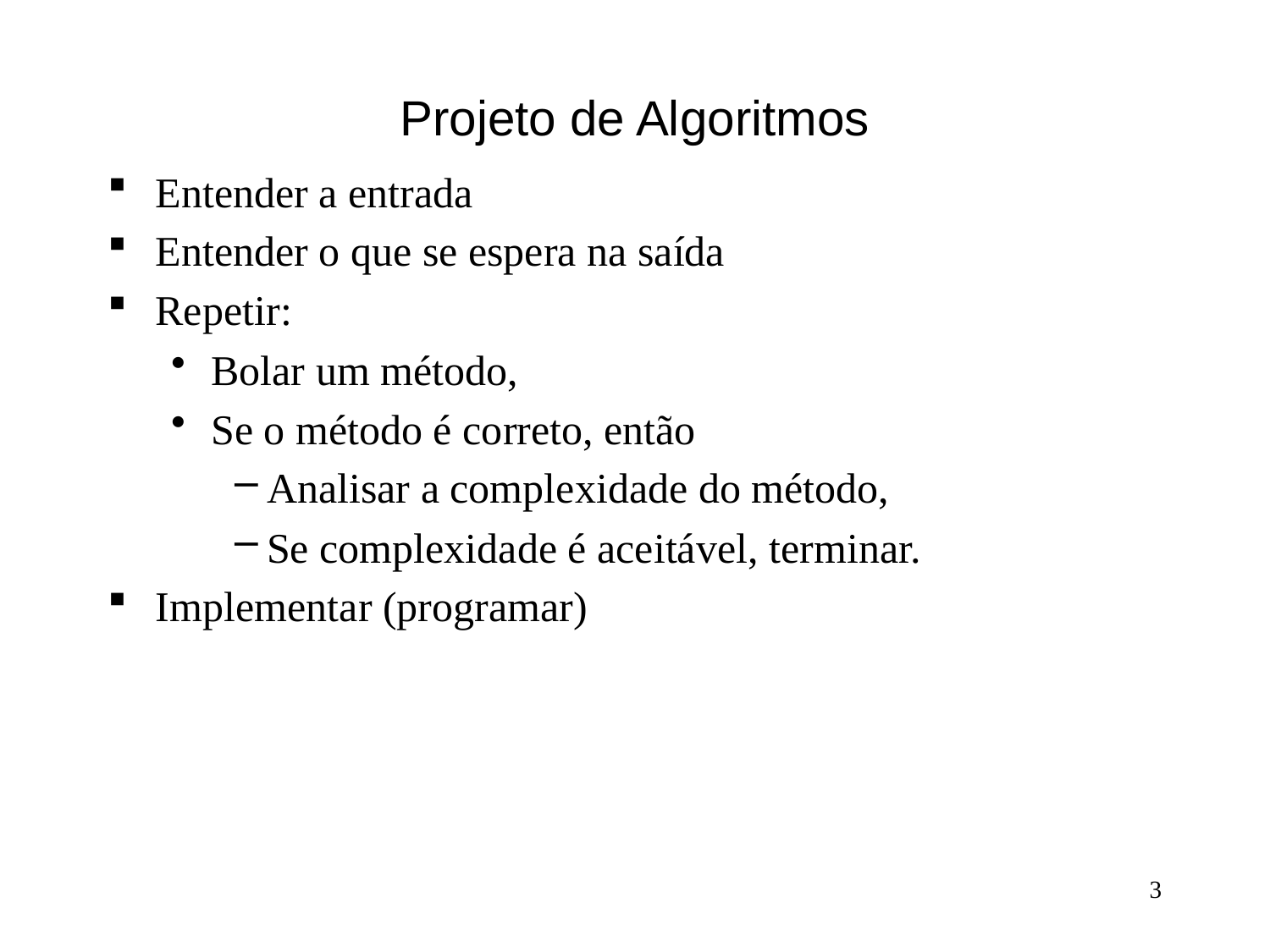

# Projeto de Algoritmos
Entender a entrada
Entender o que se espera na saída
Repetir:
Bolar um método,
Se o método é correto, então
Analisar a complexidade do método,
Se complexidade é aceitável, terminar.
Implementar (programar)
3